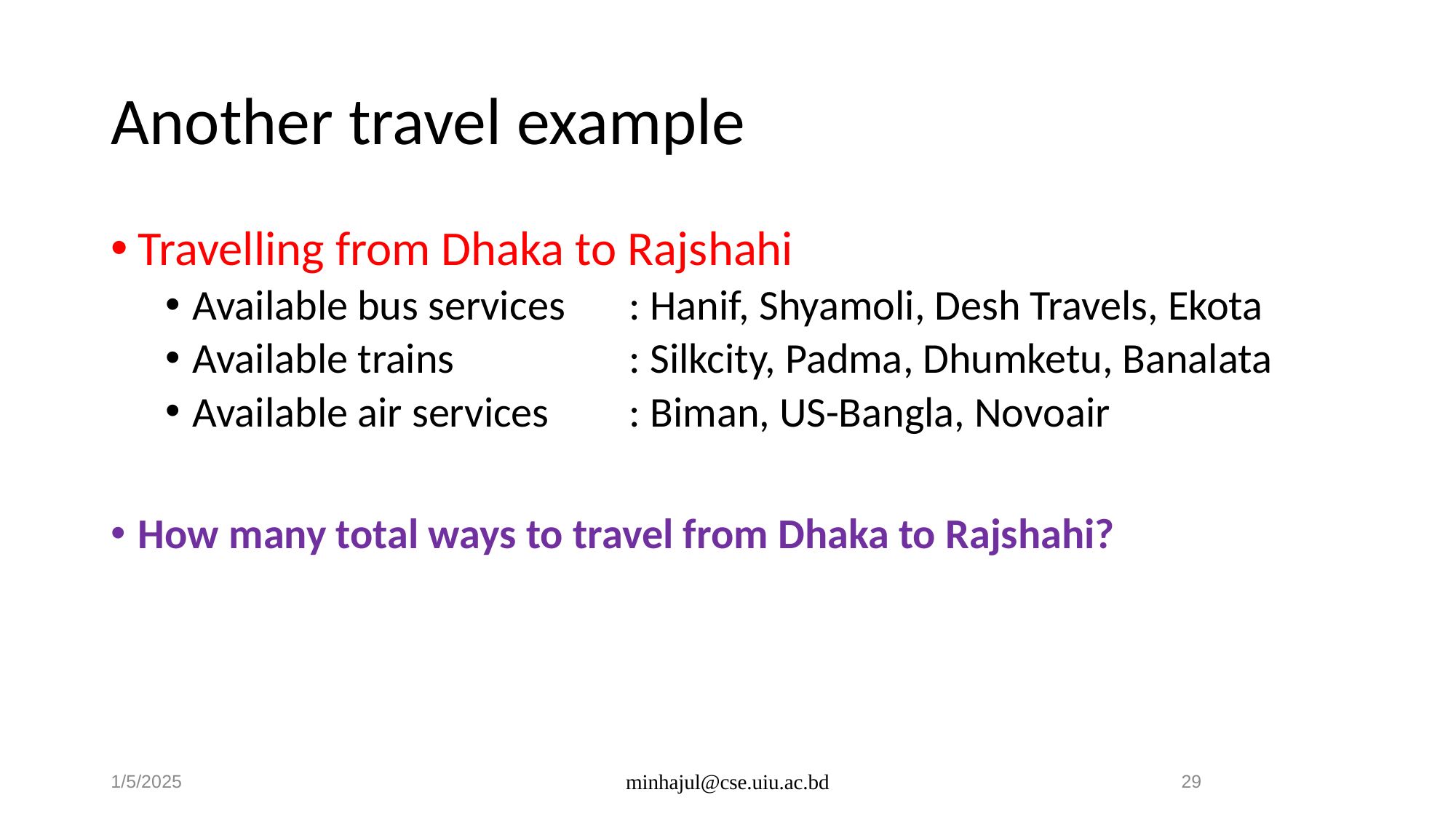

# Another travel example
Travelling from Dhaka to Rajshahi
Available bus services	: Hanif, Shyamoli, Desh Travels, Ekota
Available trains		: Silkcity, Padma, Dhumketu, Banalata
Available air services	: Biman, US-Bangla, Novoair

How many total ways to travel from Dhaka to Rajshahi?
1/5/2025
minhajul@cse.uiu.ac.bd
29